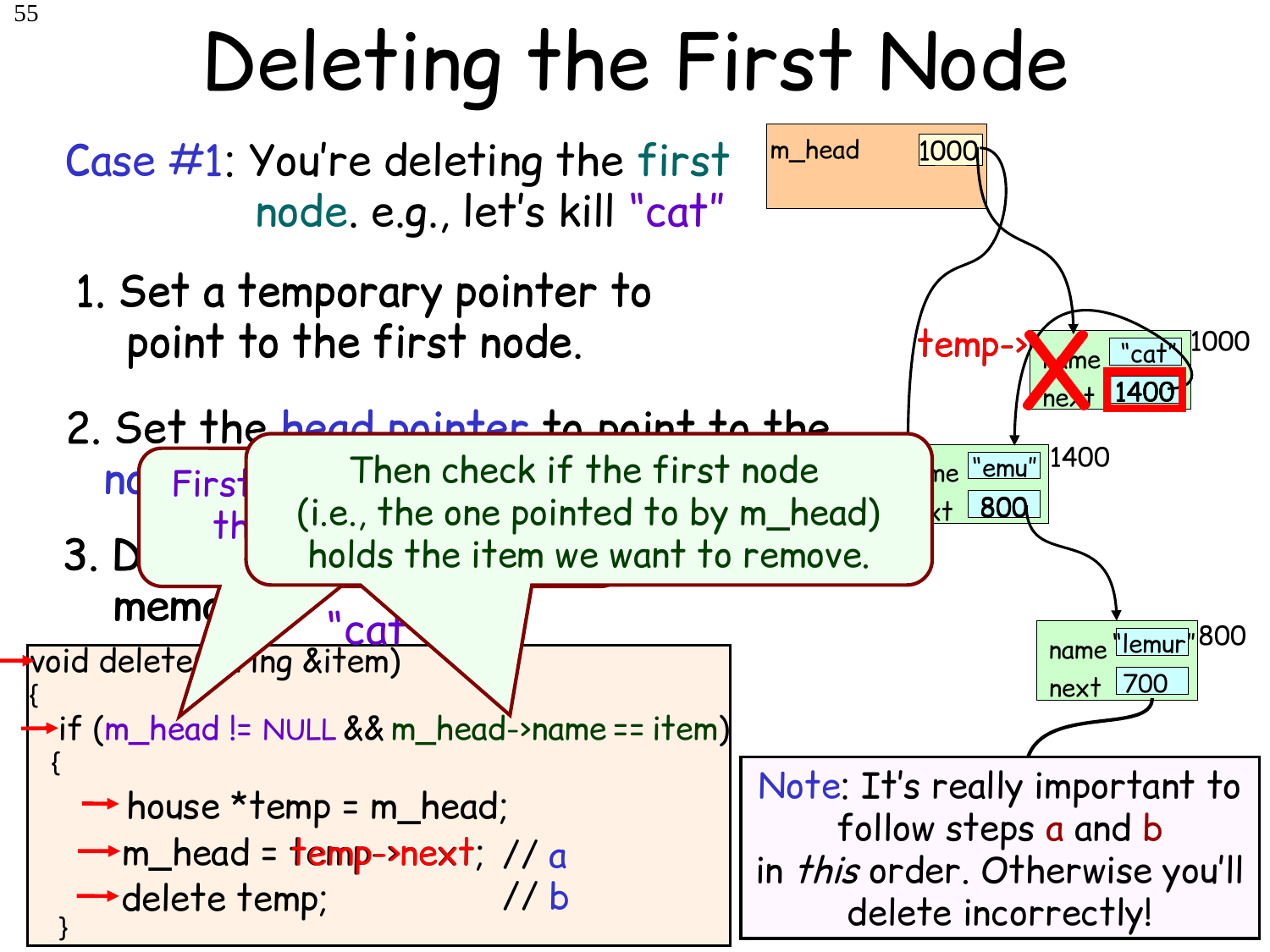

# Deleting the First Node
55

Case #1: You’re deleting the first
               node. e.g., let’s kill “cat”

m_head
1000

1. Set a temporary pointer to
    point to the first node
1. Set a temporary pointer to
    point to the first node.
X
temp->
temp->
1000

“cat”
name

next

1400
1400
1400

2. Set the head pointer to point to the
   node following the first node.
2. Set the head pointer to point to the
   node following the first node.
Then check if the first node
(i.e., the one pointed to by m_head) holds the item we want to remove.
1400

“emu”
First, check to make sure the list isn’t empty!!!
name

800
800

next

3. Delete the temp node to free its
    memory.
3. Delete the temp node to free its
    memory.
“cat”
800

“lemur”
name

void delete(string &item)
{
   if (m_head != NULL && m_head->name == item)
   {

    }

700
next

Note: It’s really important to follow steps a and b
in this order. Otherwise you’ll delete incorrectly!
700

“rat”

house *temp = m_head;

name

NULL

next
next
m_head = temp->next;
temp->

// a
// b

delete temp;